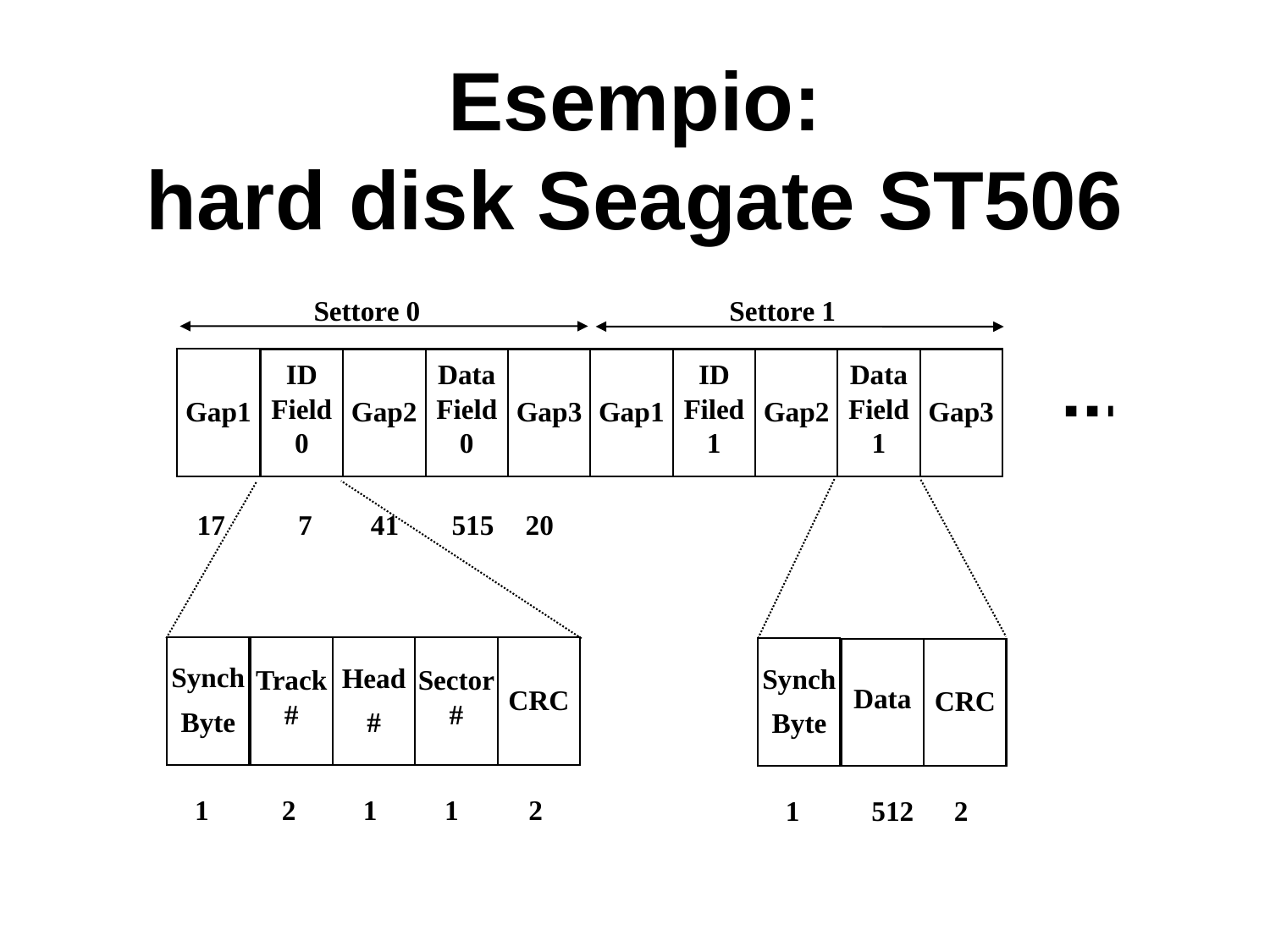

# Esempio: hard disk Seagate ST506
Settore 0
Settore 1

Gap1
ID
Field
0
Gap2
Data
Field
0
Gap3
Gap1
ID
Filed
1
Gap2
Data
Field
1
Gap3

17
7
41
515
20
Synch
Byte
Track
#
Head
#
Sector
#
CRC
Synch
Byte
Data
CRC
1
2
1
1
2
1
512
2